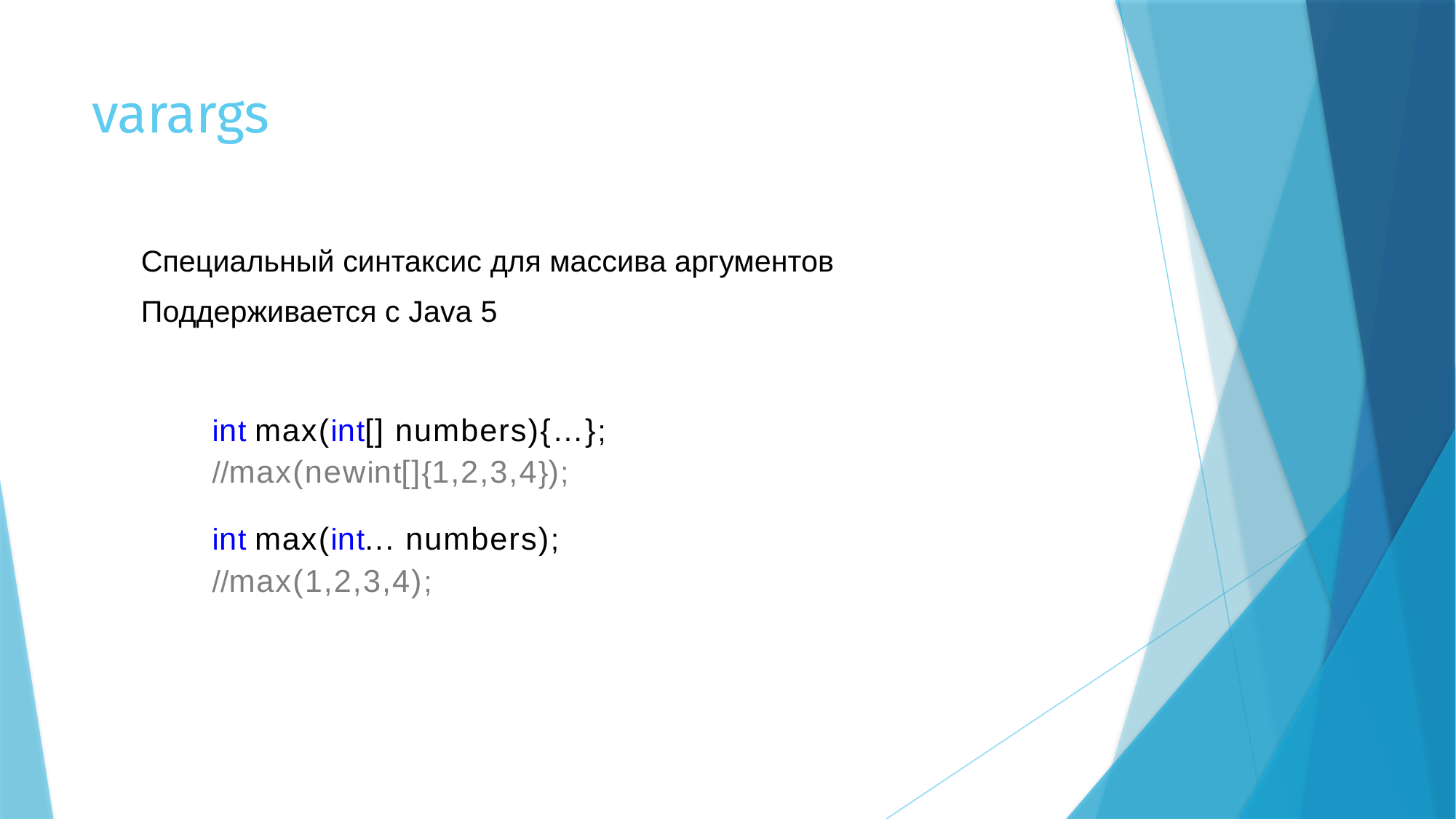

# varargs
Специальный синтаксис для массива аргументов Поддерживается с Java 5
int max(int[] numbers){…}; //max(newint[]{1,2,3,4});
int max(int... numbers); //max(1,2,3,4);